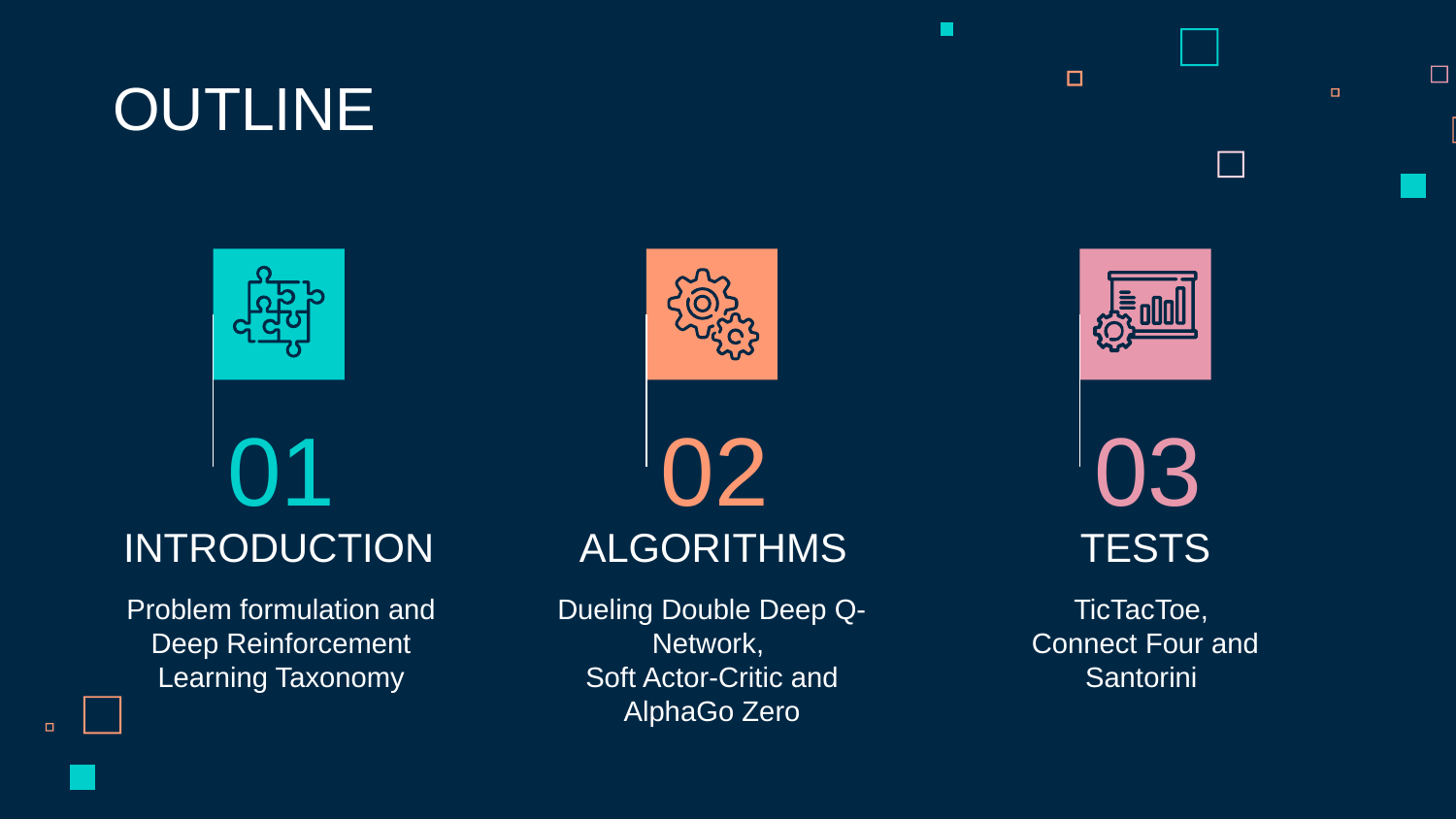

OUTLINE

01
02
03
# INTRODUCTION
ALGORITHMS
TESTS
TicTacToe,
Connect Four and Santorini
Problem formulation and Deep Reinforcement Learning Taxonomy
Dueling Double Deep Q-Network,
Soft Actor-Critic and AlphaGo Zero